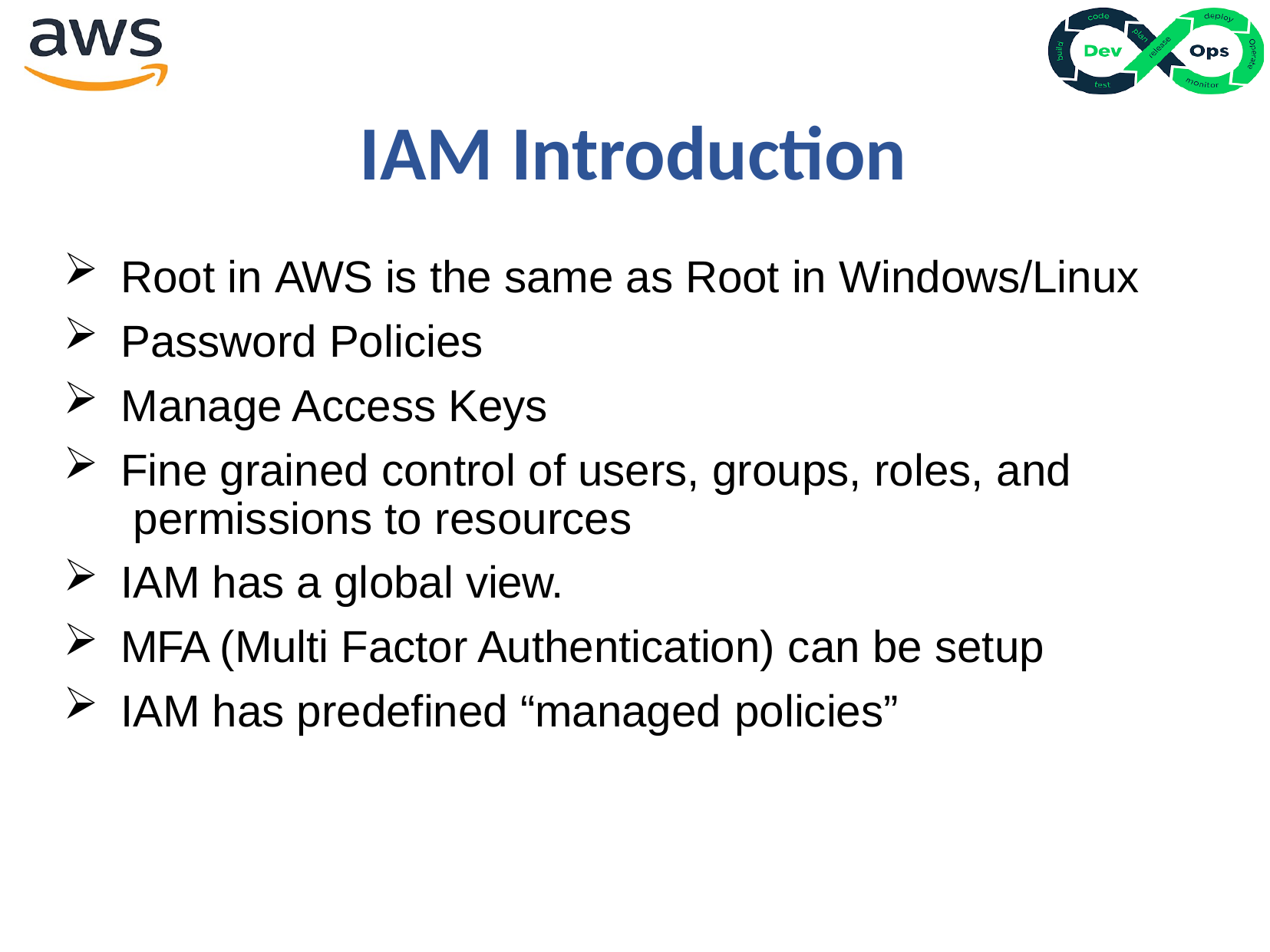

# IAM Introduction
Root in AWS is the same as Root in Windows/Linux
Password Policies
Manage Access Keys
Fine grained control of users, groups, roles, and  permissions to resources
IAM has a global view.
MFA (Multi Factor Authentication) can be setup
IAM has predefined “managed policies”